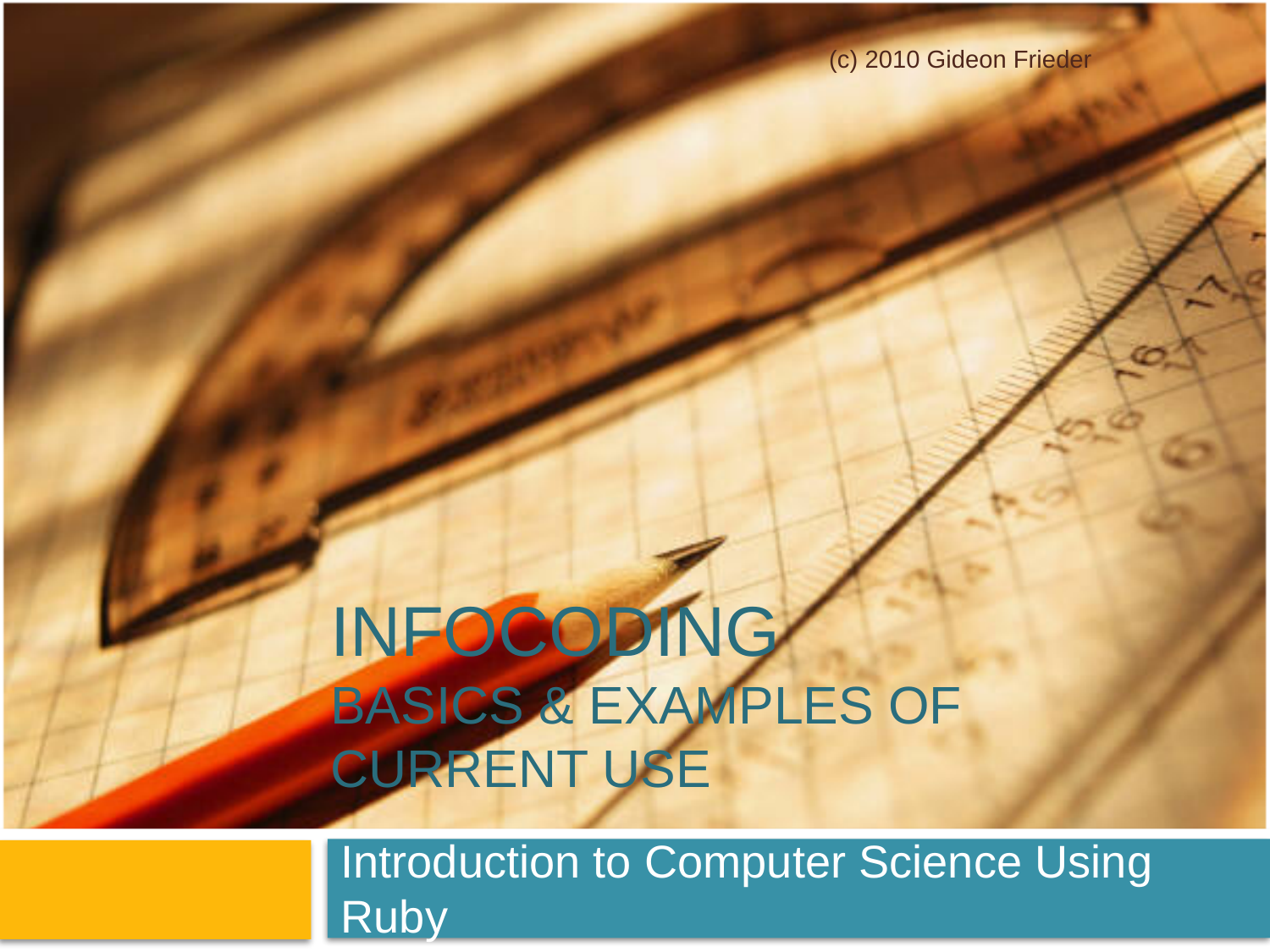

(c) 2010 Gideon Frieder
# INFOCODING BASICS & EXAMPLES OF CURRENT USE
Introduction to Computer Science Using Ruby